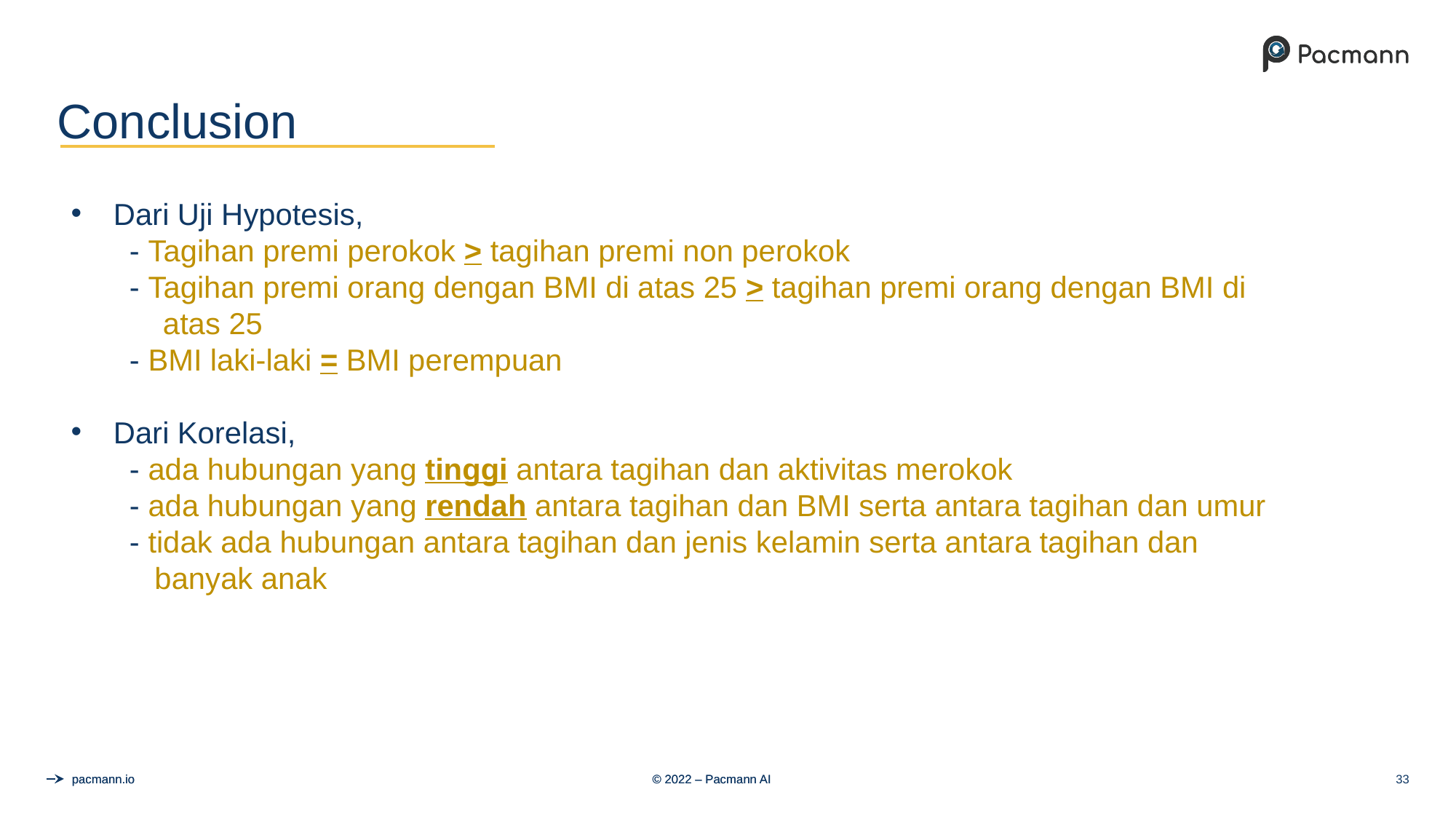

# Conclusion
Dari Uji Hypotesis,
       - Tagihan premi perokok > tagihan premi non perokok
       - Tagihan premi orang dengan BMI di atas 25 > tagihan premi orang dengan BMI di
           atas 25
       - BMI laki-laki = BMI perempuan

Dari Korelasi,
       - ada hubungan yang tinggi antara tagihan dan aktivitas merokok
       - ada hubungan yang rendah antara tagihan dan BMI serta antara tagihan dan umur
       - tidak ada hubungan antara tagihan dan jenis kelamin serta antara tagihan dan
          banyak anak